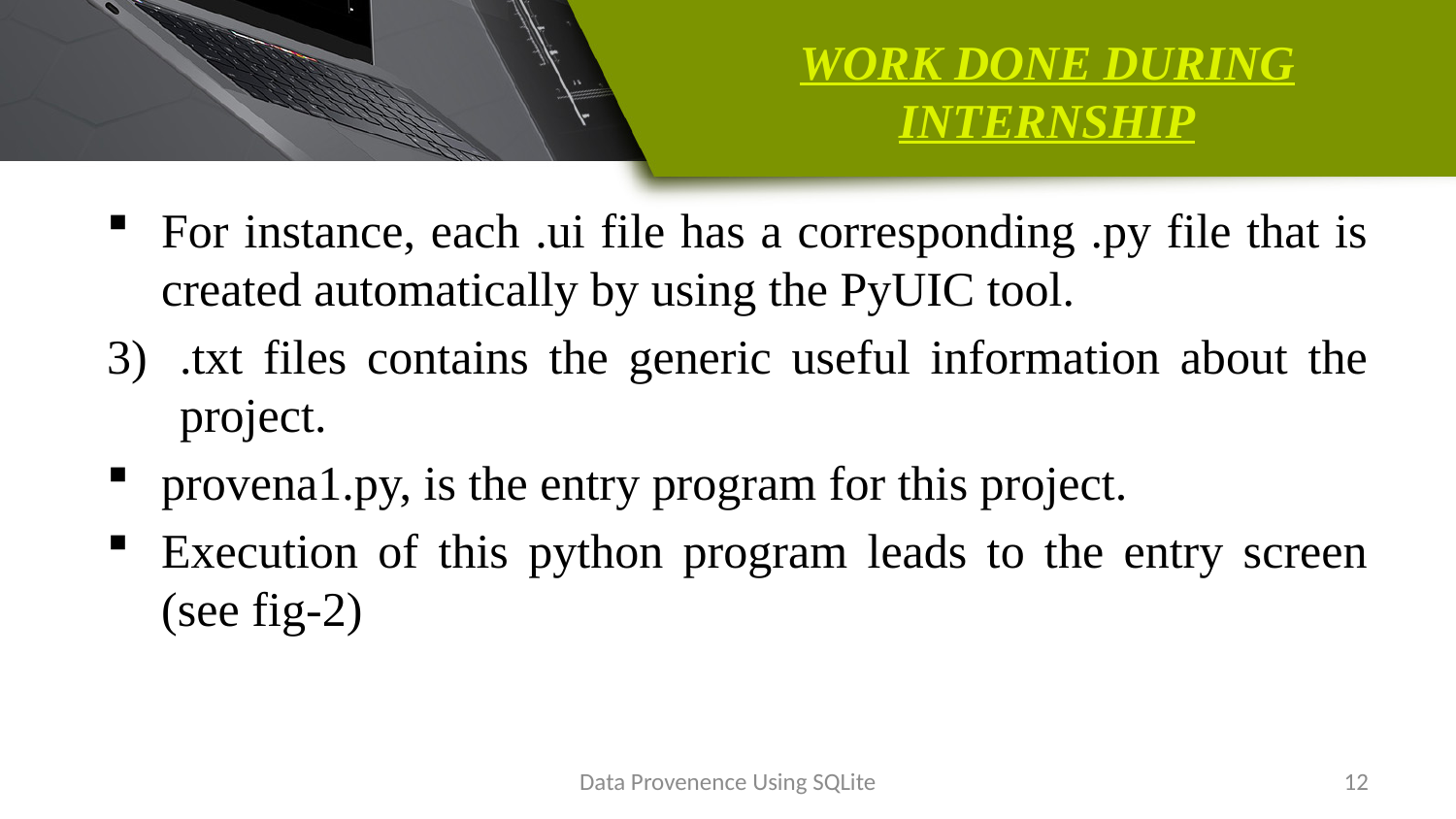

# WORK DONE DURING INTERNSHIP
For instance, each .ui file has a corresponding .py file that is created automatically by using the PyUIC tool.
.txt files contains the generic useful information about the project.
provena1.py, is the entry program for this project.
Execution of this python program leads to the entry screen (see fig-2)
Data Provenence Using SQLite
12